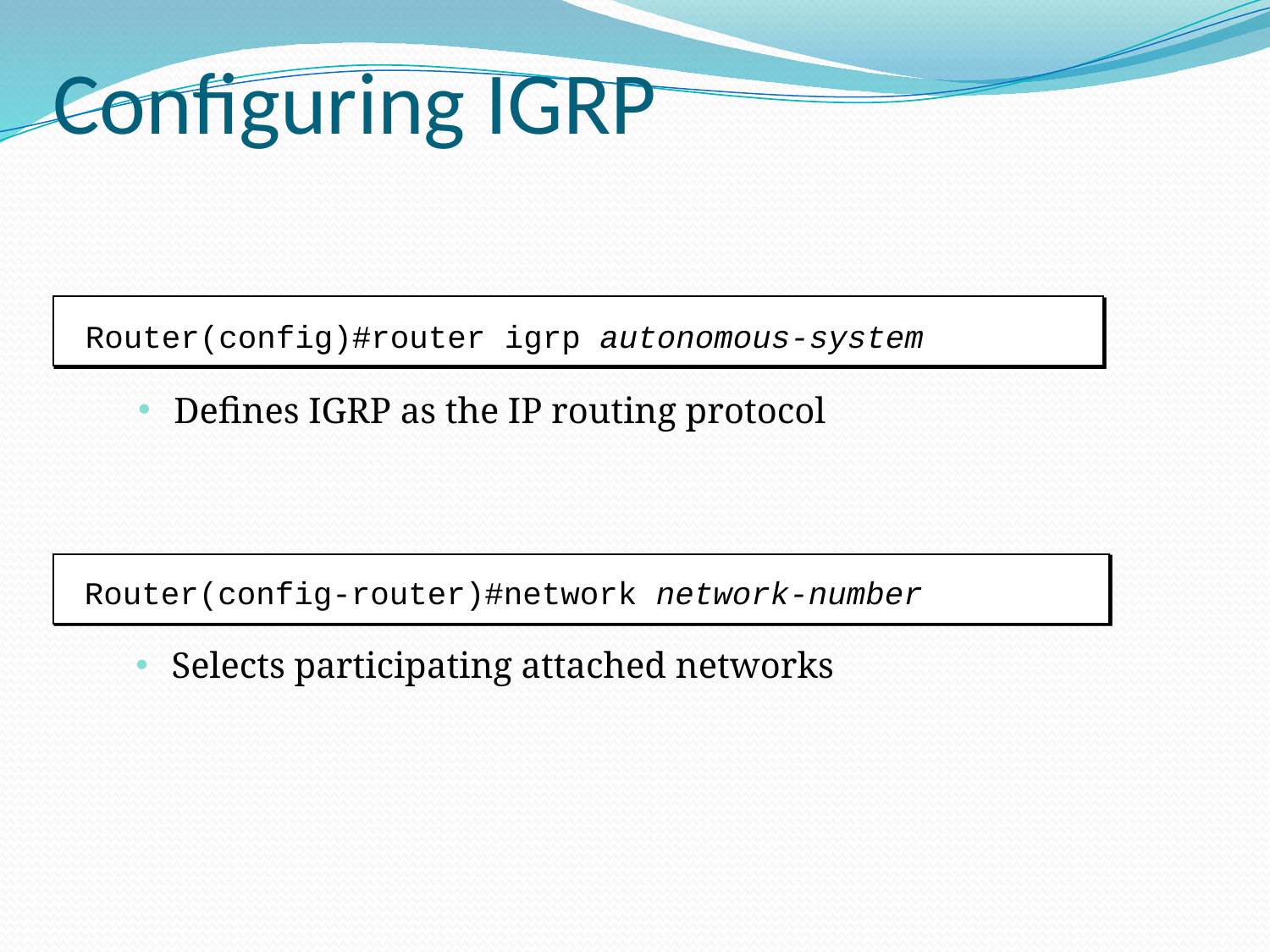

# Configuring IGRP

Router(config)#router igrp autonomous-system

Defines IGRP as the IP routing protocol
Router(config-router)#network network-number

Selects participating attached networks